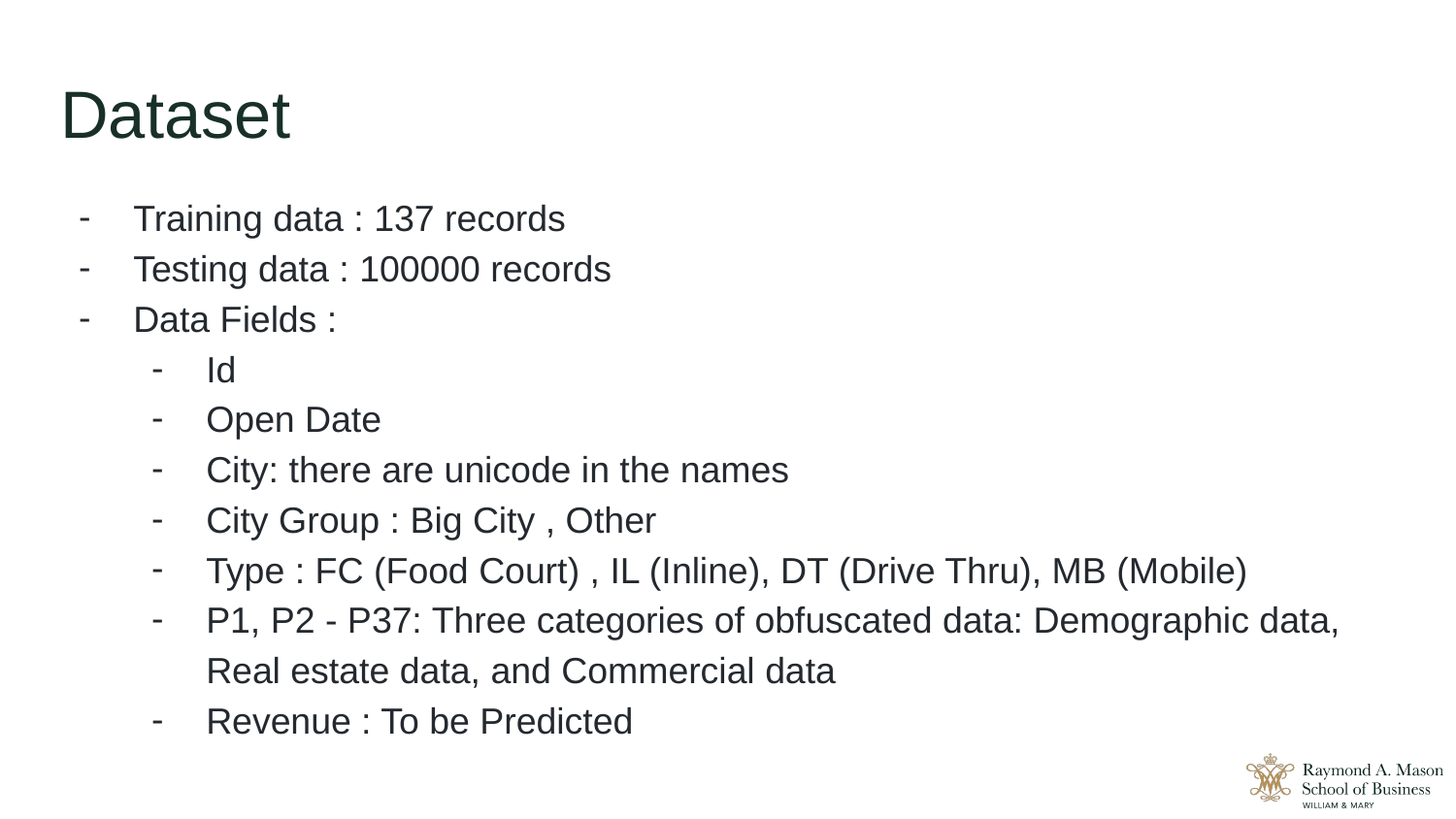

# Dataset
Training data : 137 records
Testing data : 100000 records
Data Fields :
Id
Open Date
City: there are unicode in the names
City Group : Big City , Other
Type : FC (Food Court) , IL (Inline), DT (Drive Thru), MB (Mobile)
P1, P2 - P37: Three categories of obfuscated data: Demographic data, Real estate data, and Commercial data
Revenue : To be Predicted